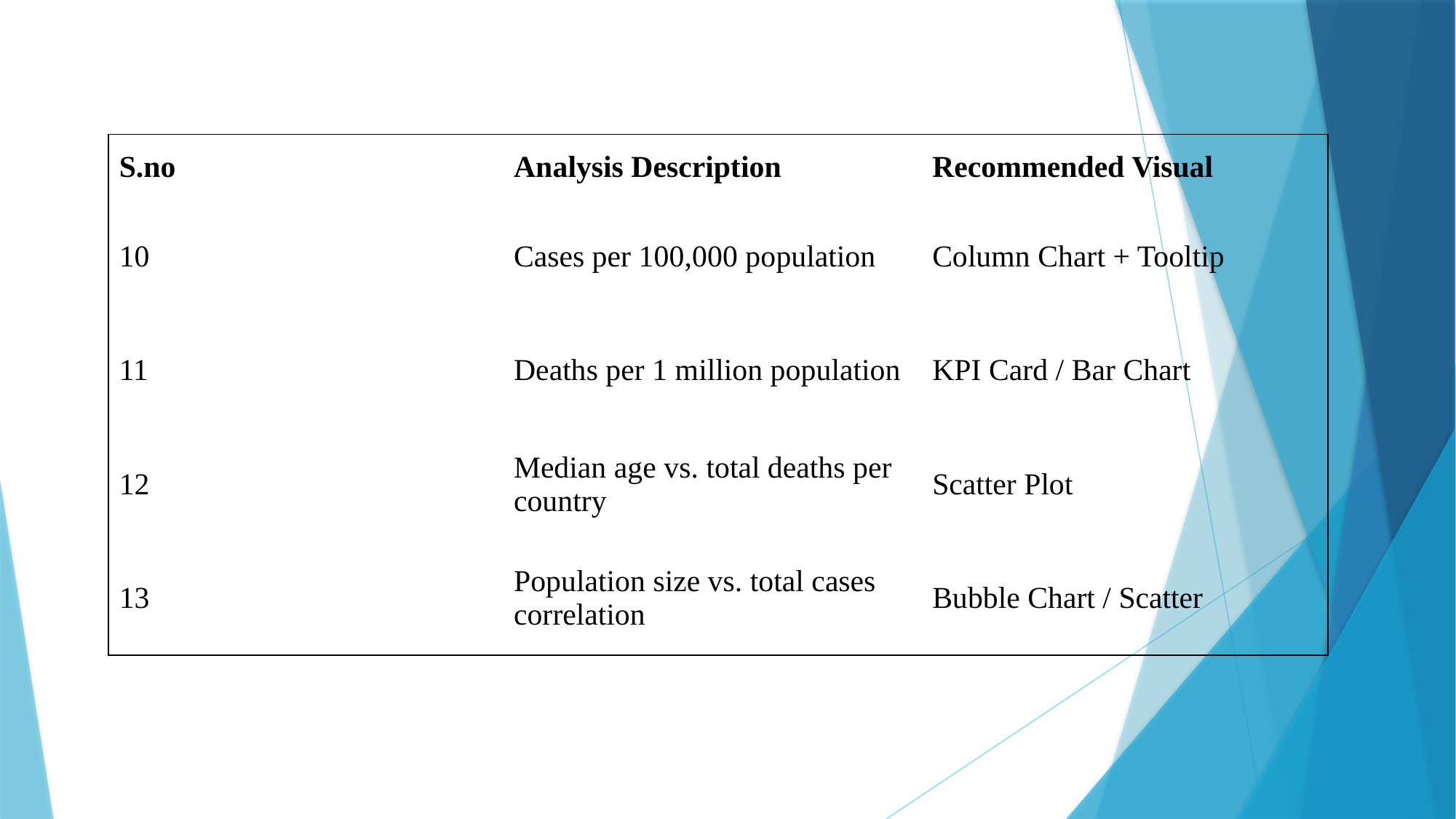

| S.no | Analysis Description | Recommended Visual |
| --- | --- | --- |
| 10 | Cases per 100,000 population | Column Chart + Tooltip |
| 11 | Deaths per 1 million population | KPI Card / Bar Chart |
| 12 | Median age vs. total deaths per country | Scatter Plot |
| 13 | Population size vs. total cases correlation | Bubble Chart / Scatter |